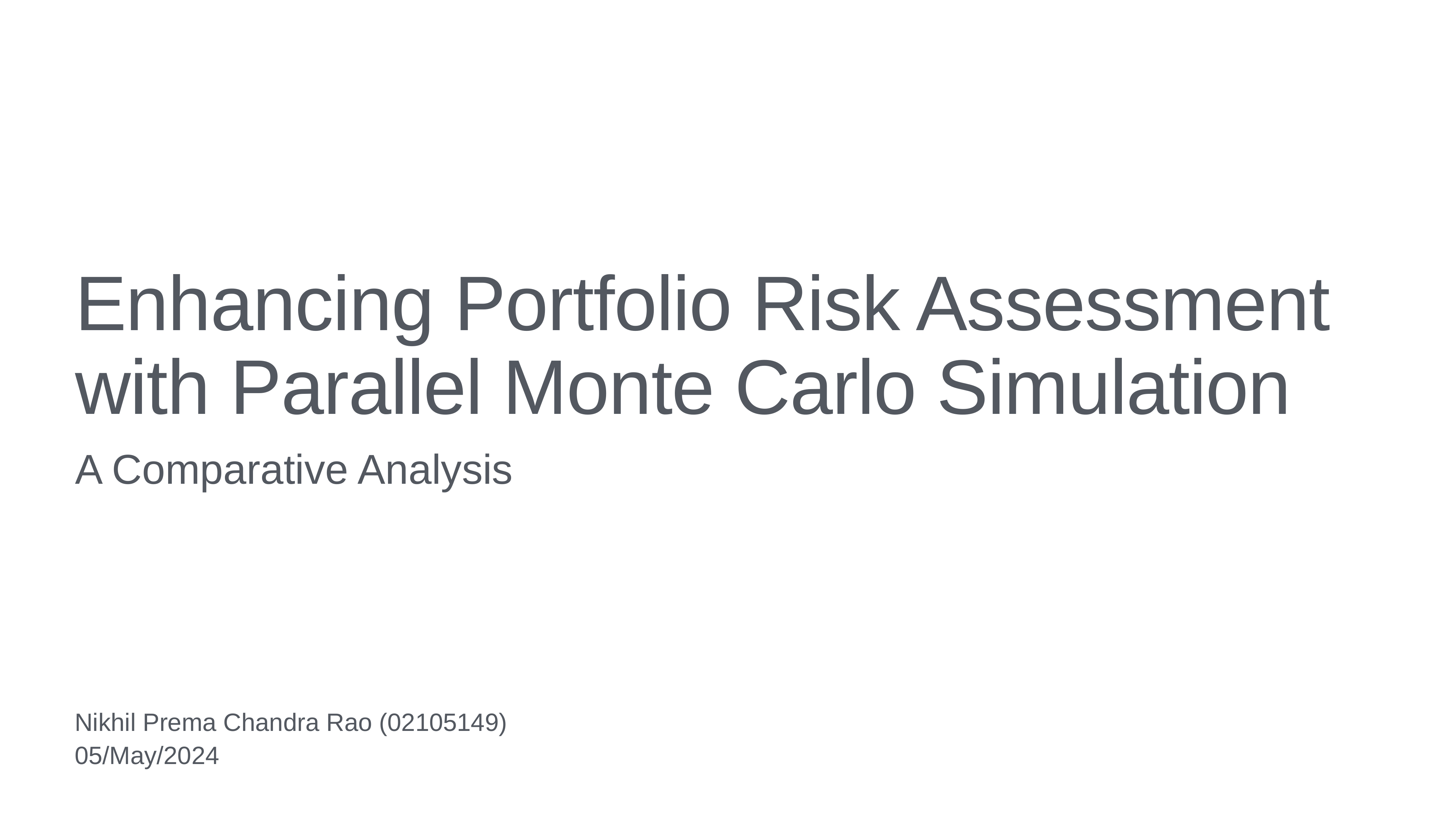

# Enhancing Portfolio Risk Assessment with Parallel Monte Carlo Simulation
A Comparative Analysis
Nikhil Prema Chandra Rao (02105149)
05/May/2024